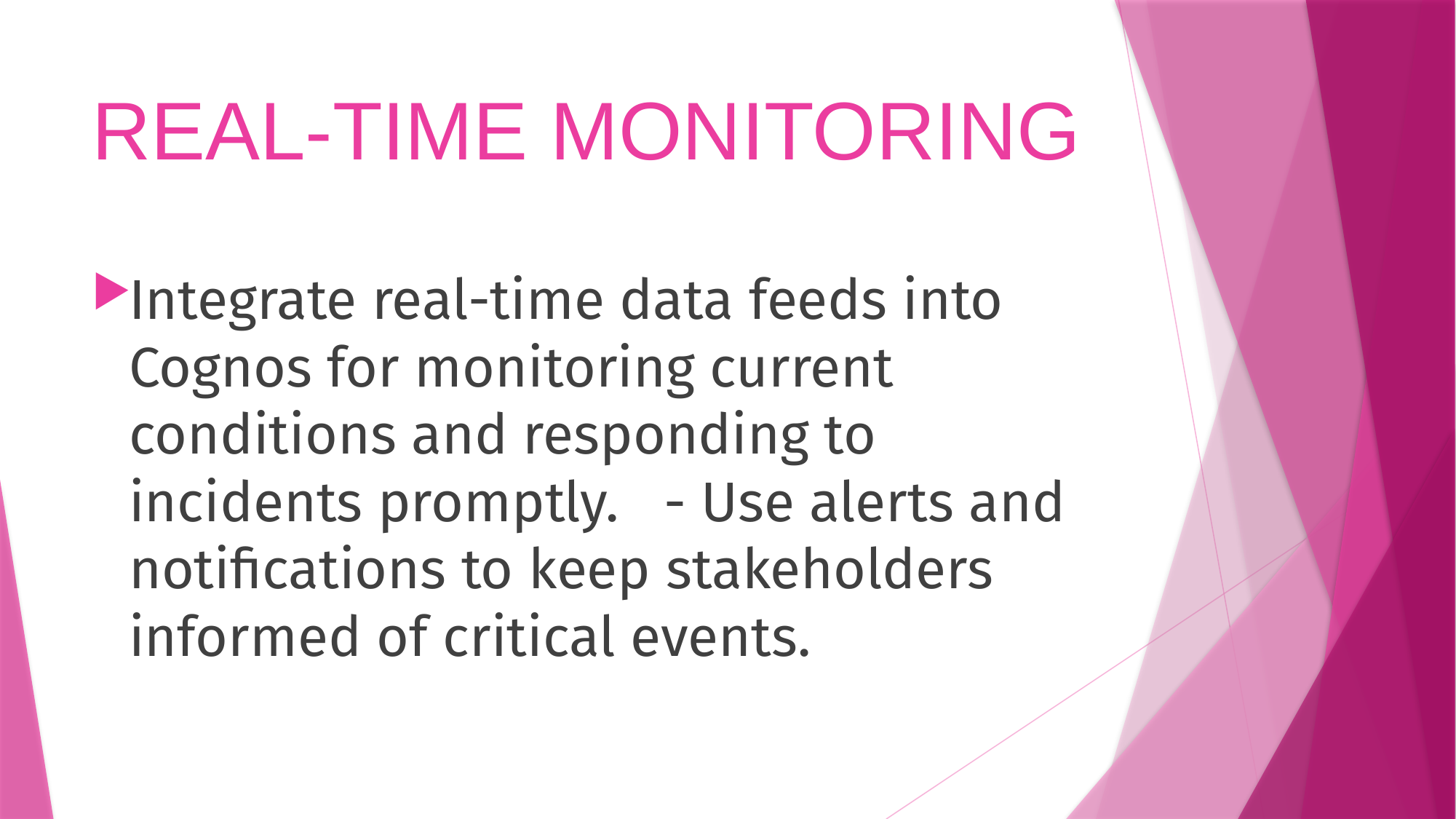

# REAL-TIME MONITORING
Integrate real-time data feeds into Cognos for monitoring current conditions and responding to incidents promptly.   - Use alerts and notifications to keep stakeholders informed of critical events.